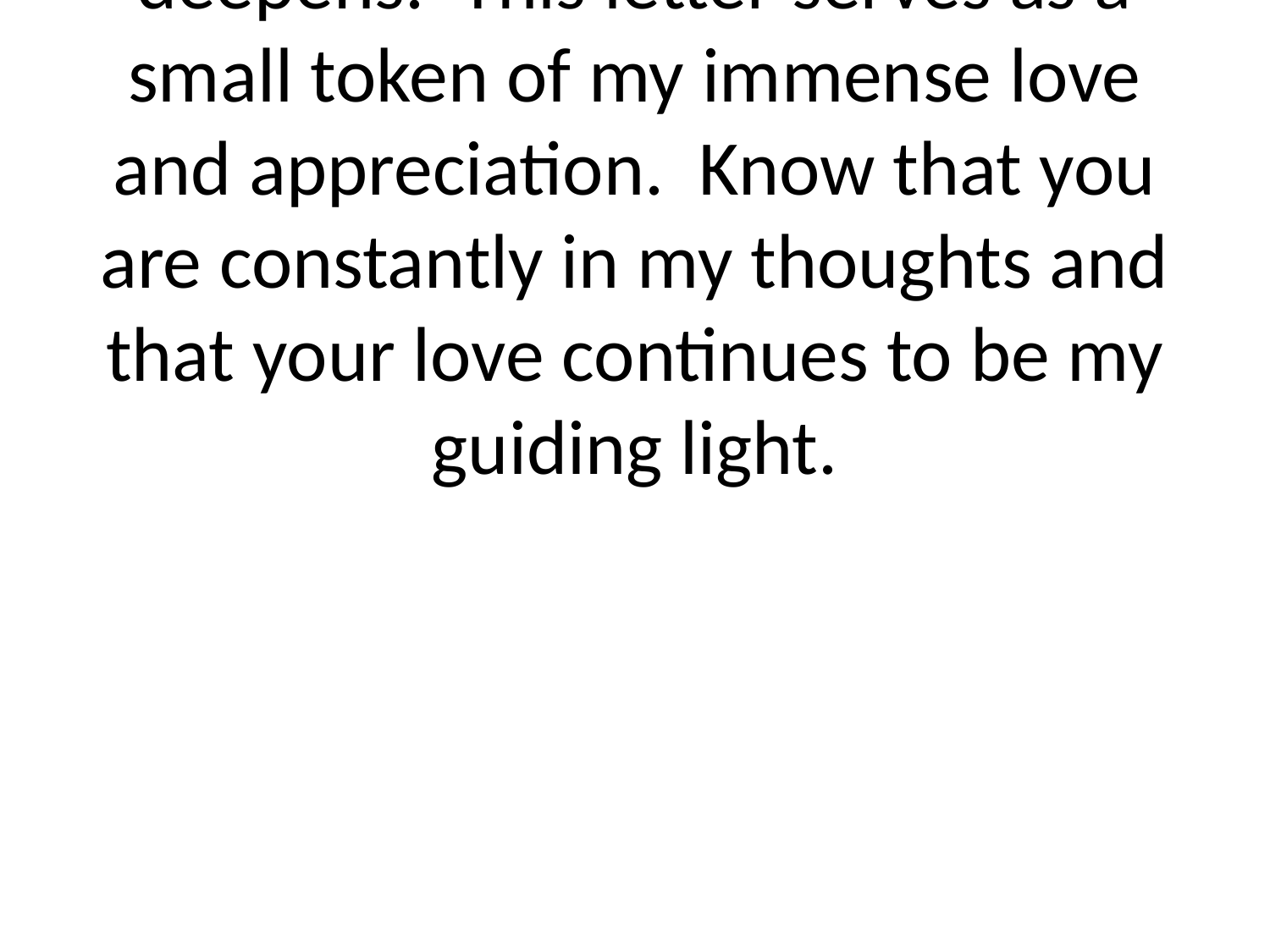

# As the years pass, my gratitude for your presence in my life only deepens.  This letter serves as a small token of my immense love and appreciation.  Know that you are constantly in my thoughts and that your love continues to be my guiding light.